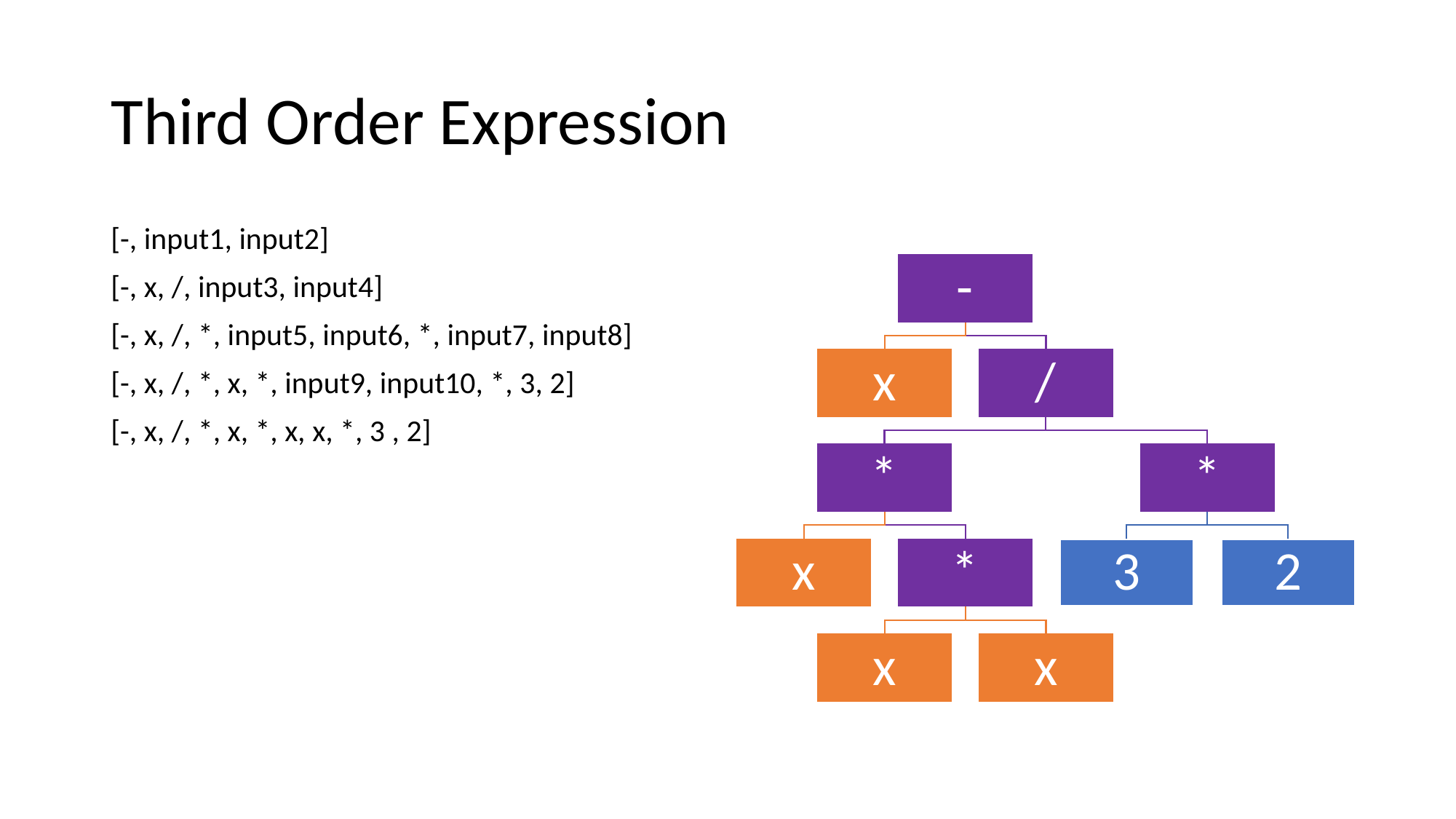

# Third Order Expression
[-, input1, input2]
[-, x, /, input3, input4]
[-, x, /, *, input5, input6, *, input7, input8]
[-, x, /, *, x, *, input9, input10, *, 3, 2]
[-, x, /, *, x, *, x, x, *, 3 , 2]
-
x
/
*
x
*
x
x
*
3
2